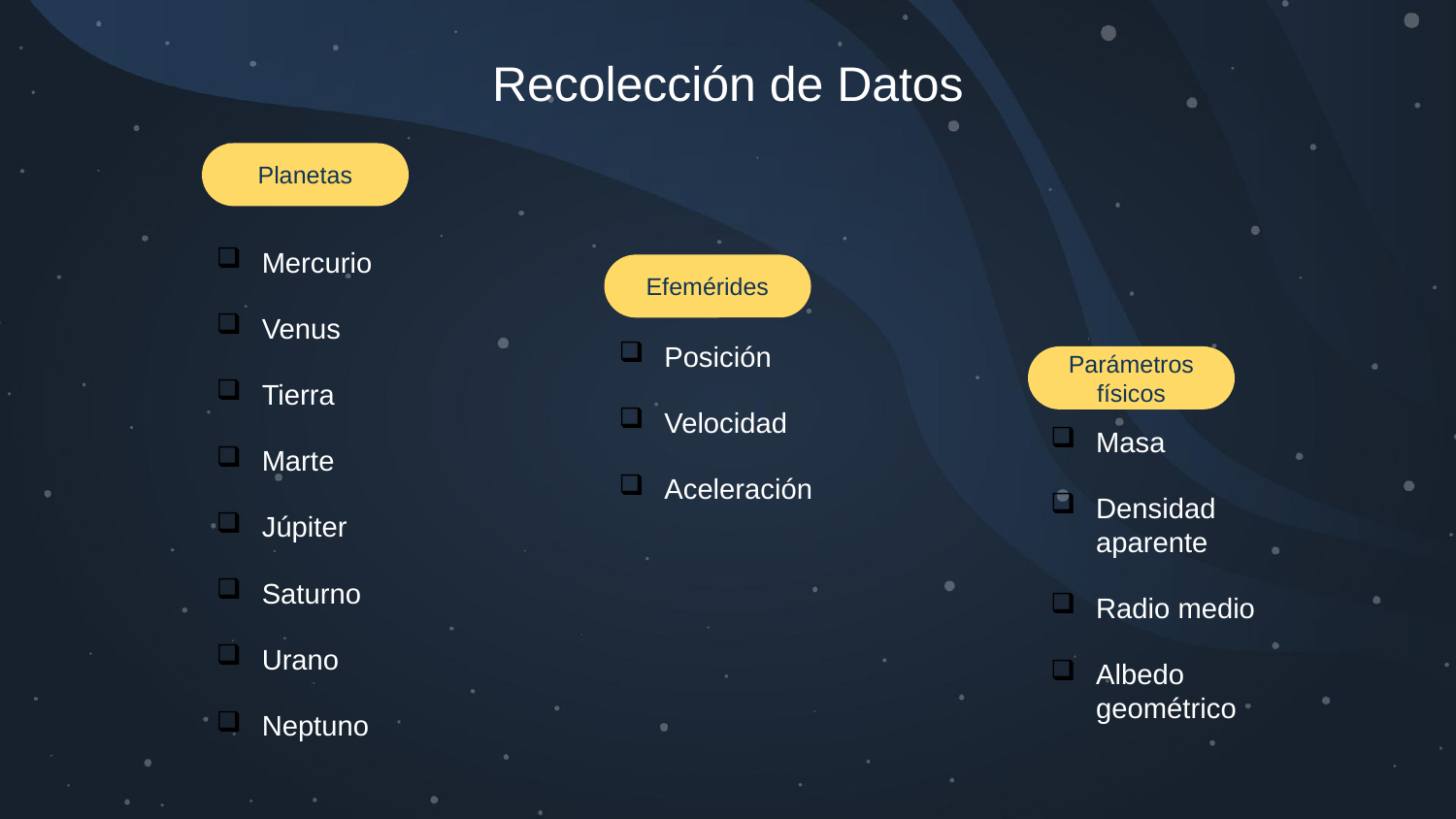

# Recolección de Datos
Planetas
Mercurio
Venus
Tierra
Marte
Júpiter
Saturno
Urano
Neptuno
Efemérides
Posición
Velocidad
Aceleración
Parámetros físicos
Masa
Densidad aparente
Radio medio
Albedo geométrico